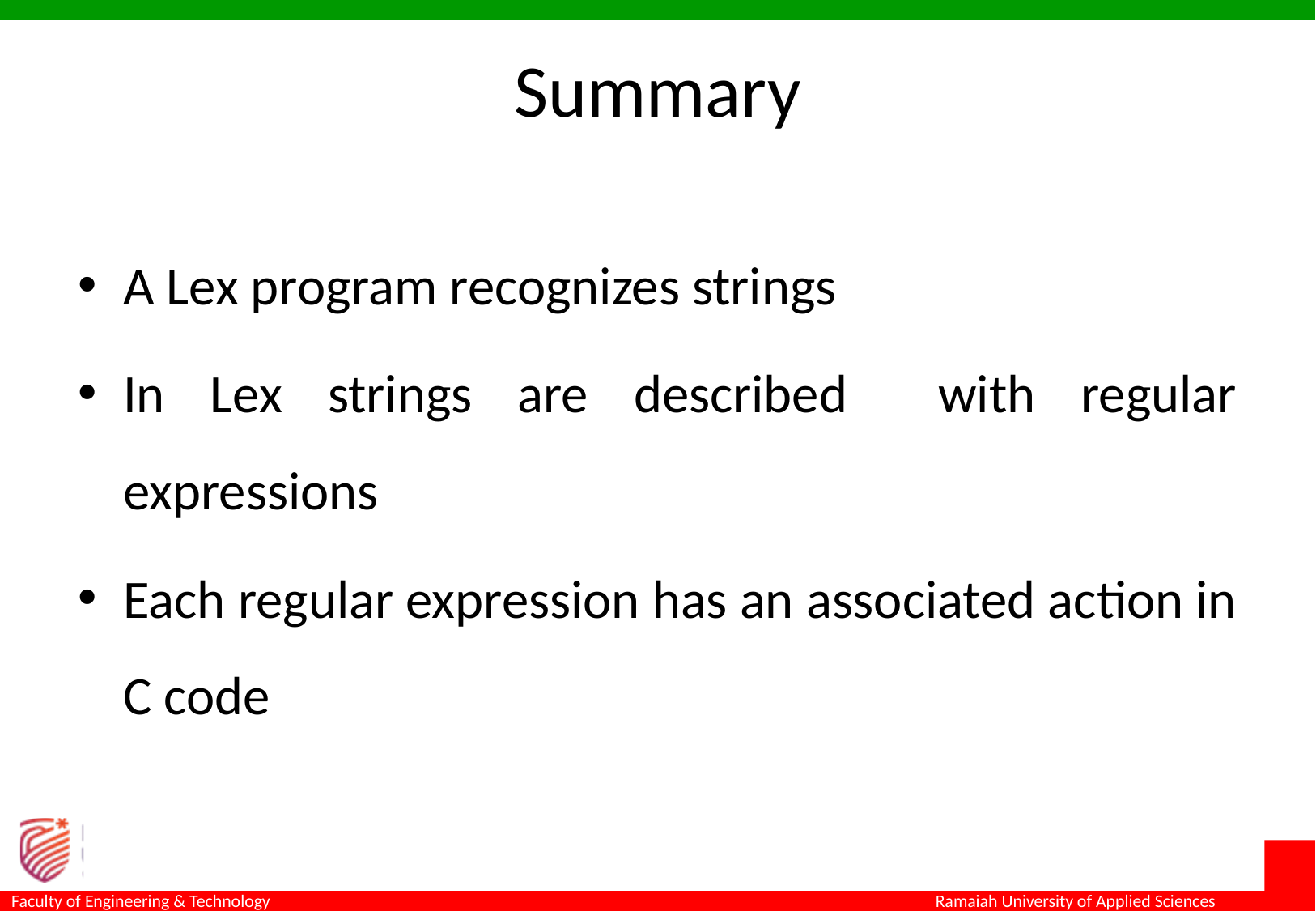

# Summary
A Lex program recognizes strings
In Lex strings are described  with regular expressions
Each regular expression has an associated action in C code